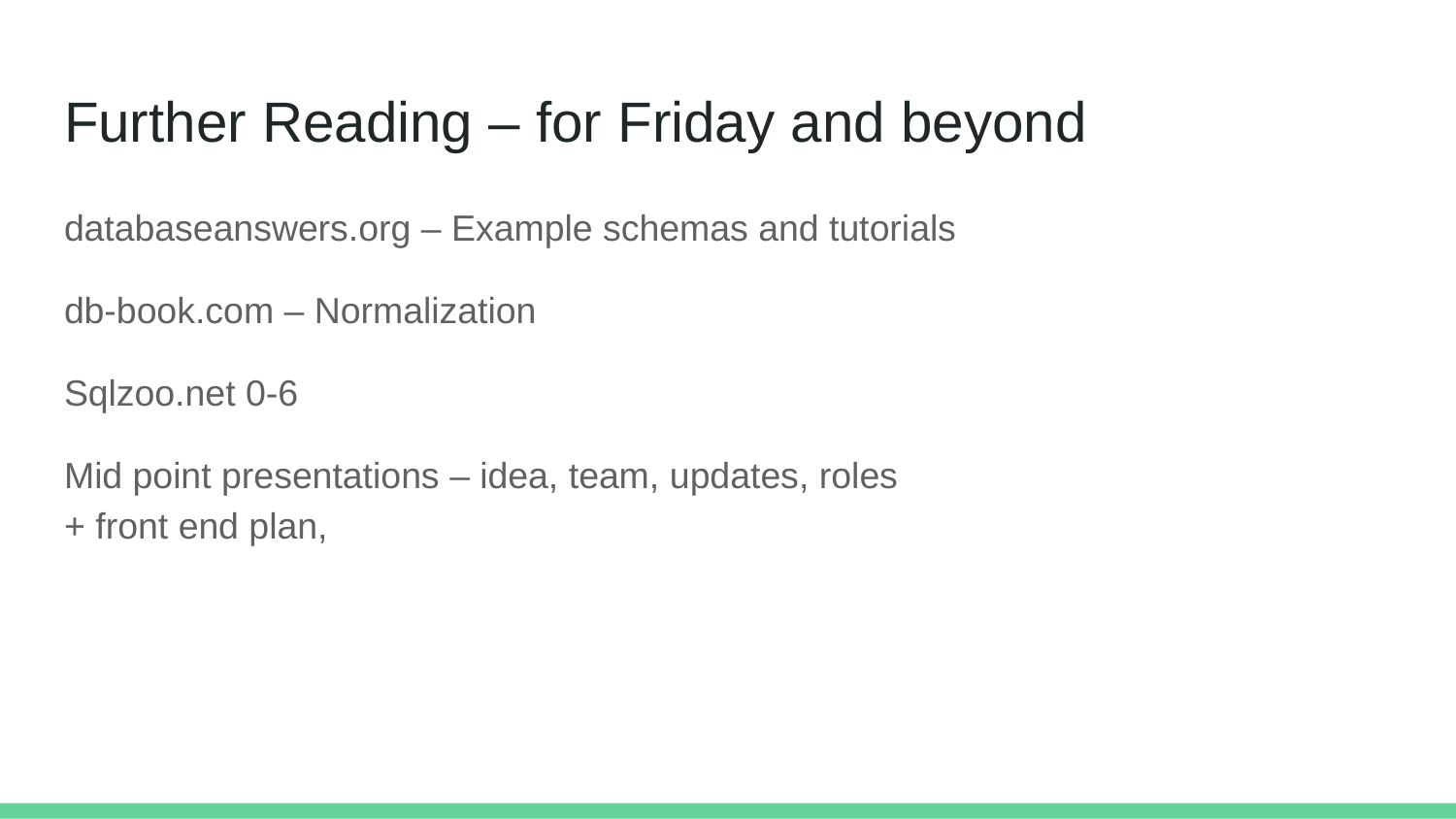

# Further Reading – for Friday and beyond
databaseanswers.org – Example schemas and tutorials
db-book.com – Normalization
Sqlzoo.net 0-6
Mid point presentations – idea, team, updates, roles
+ front end plan,